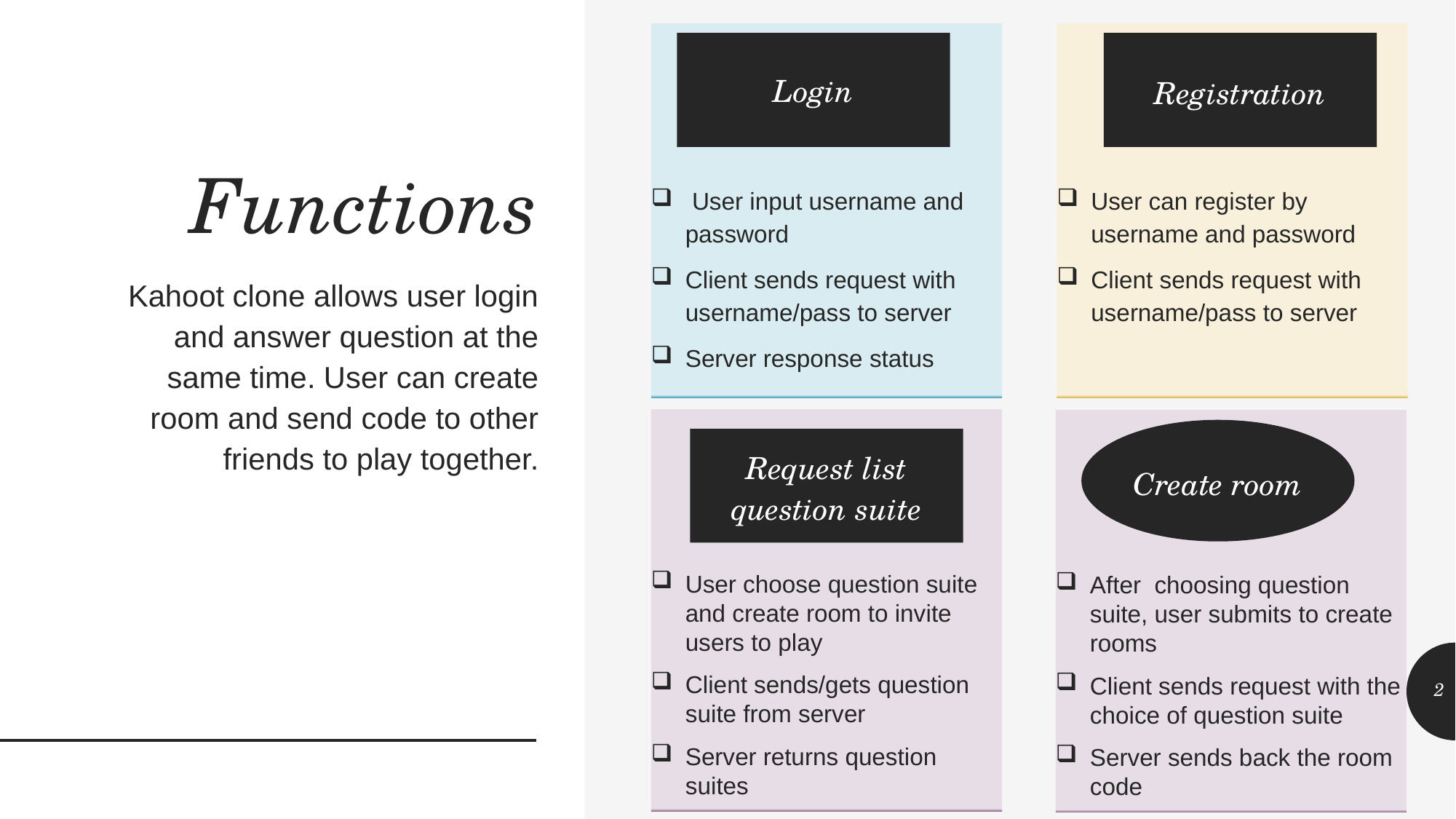

User input username and password
Client sends request with username/pass to server
Server response status
User can register by username and password
Client sends request with username/pass to server
Login
Registration
# Functions
Kahoot clone allows user login and answer question at the same time. User can create room and send code to other friends to play together.

User choose question suite and create room to invite users to play
Client sends/gets question suite from server
Server returns question suites
After  choosing question suite, user submits to create rooms
Client sends request with the choice of question suite
Server sends back the room code

Create room
Request list question suite
2